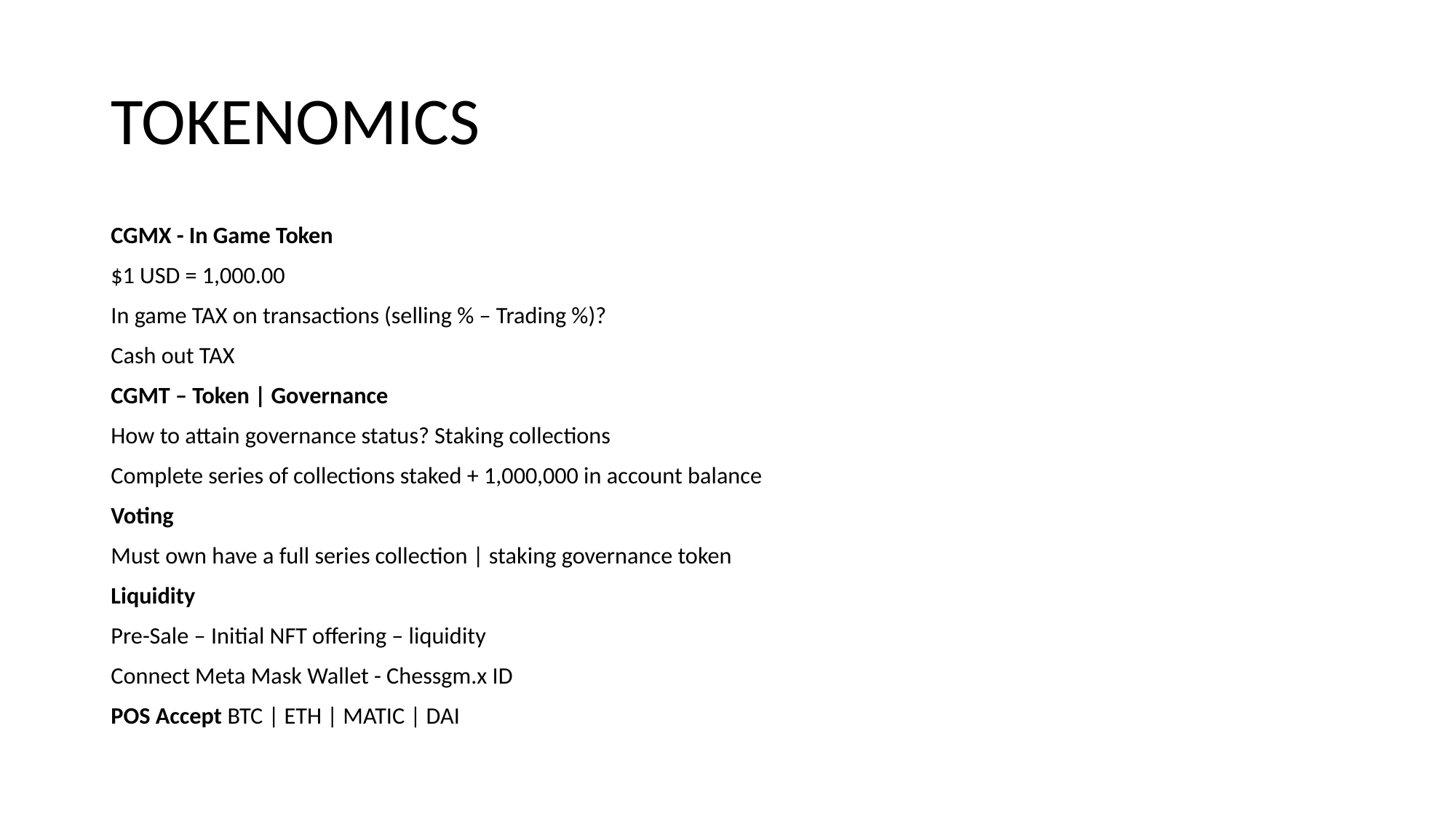

# TOKENOMICS
CGMX - In Game Token
$1 USD = 1,000.00
In game TAX on transactions (selling % – Trading %)?
Cash out TAX
CGMT – Token | Governance
How to attain governance status? Staking collections
Complete series of collections staked + 1,000,000 in account balance
Voting
Must own have a full series collection | staking governance token
Liquidity
Pre-Sale – Initial NFT offering – liquidity
Connect Meta Mask Wallet - Chessgm.x ID
POS Accept BTC | ETH | MATIC | DAI